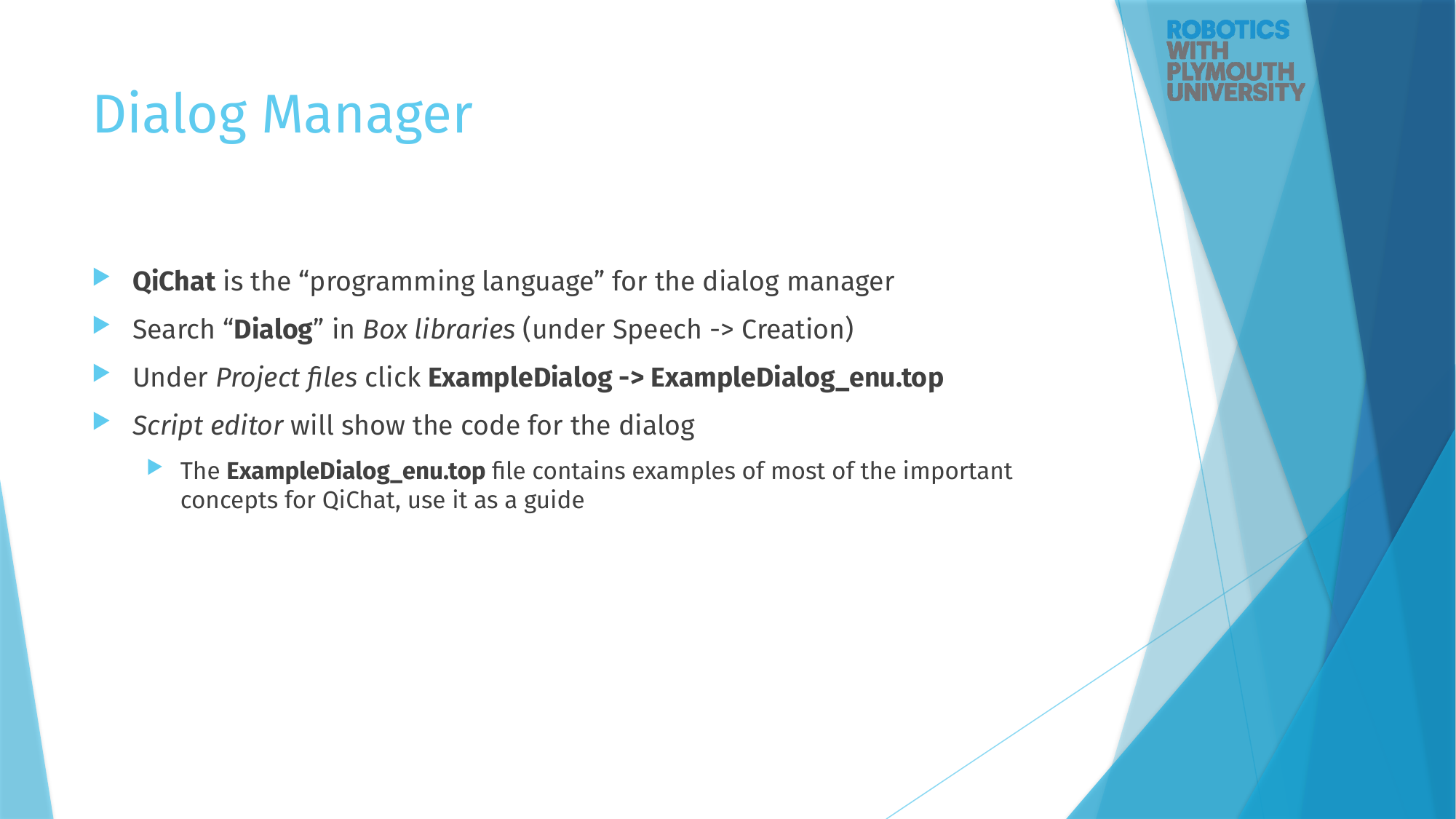

# Dialog Manager
QiChat is the “programming language” for the dialog manager
Search “Dialog” in Box libraries (under Speech -> Creation)
Under Project files click ExampleDialog -> ExampleDialog_enu.top
Script editor will show the code for the dialog
The ExampleDialog_enu.top file contains examples of most of the important concepts for QiChat, use it as a guide